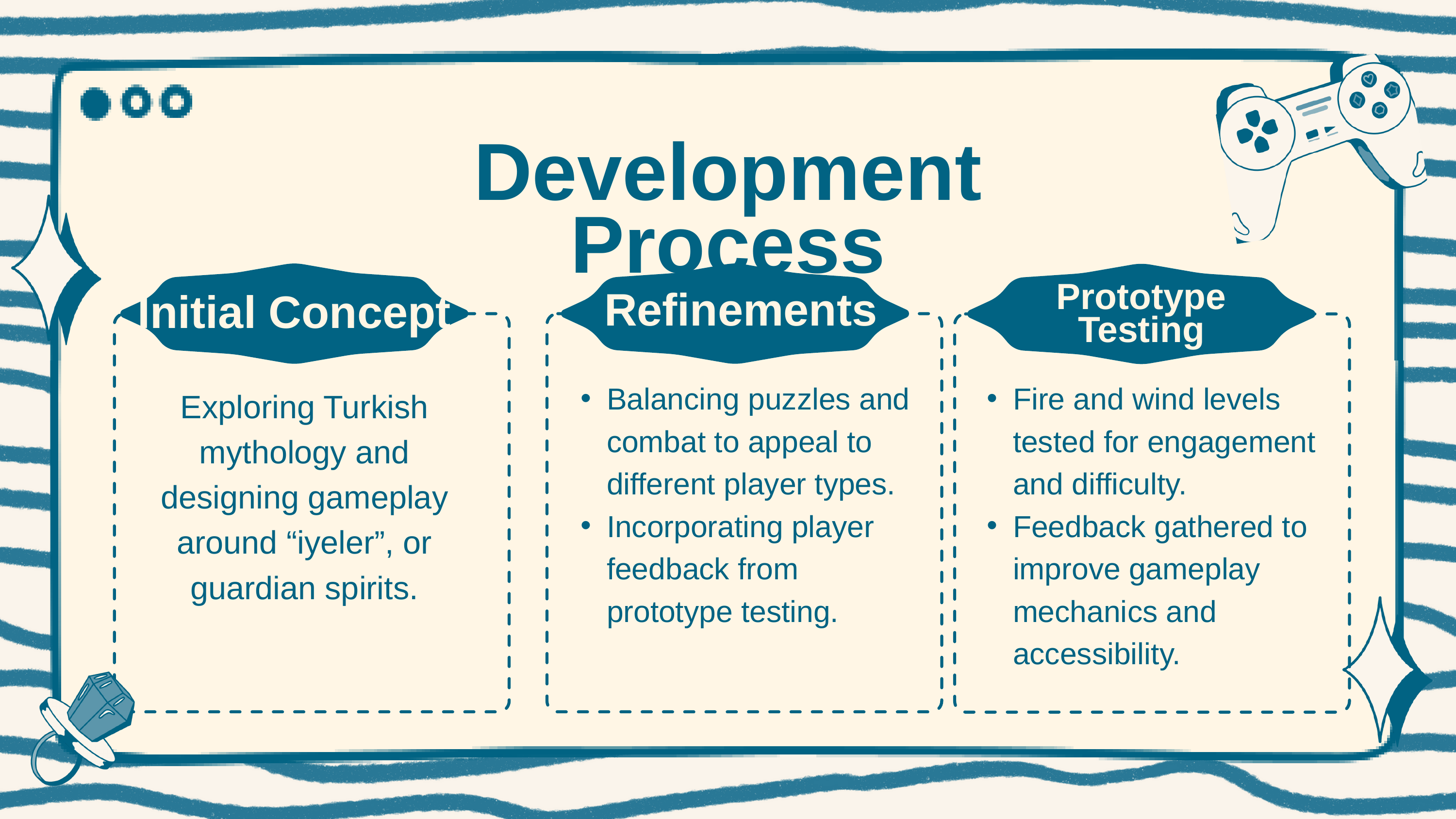

Development Process

Prototype
Testing
Refinements
Initial Concept

Balancing puzzles and combat to appeal to different player types.
Incorporating player feedback from prototype testing.

Fire and wind levels tested for engagement and difficulty.
Feedback gathered to improve gameplay mechanics and accessibility.

Exploring Turkish mythology and designing gameplay around “iyeler”, or guardian spirits.